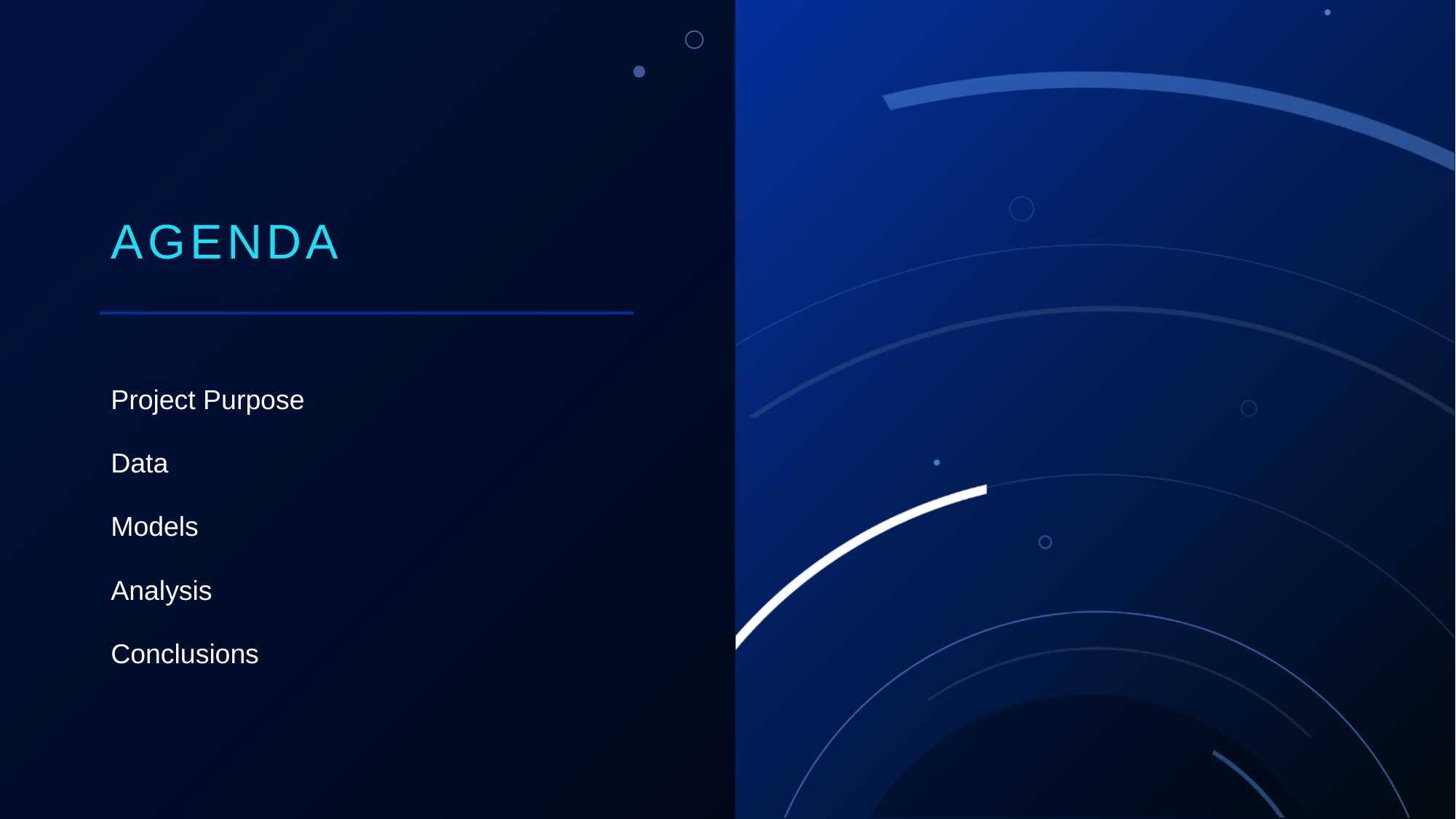

# Agenda
Project Purpose
Data
Models
Analysis
Conclusions